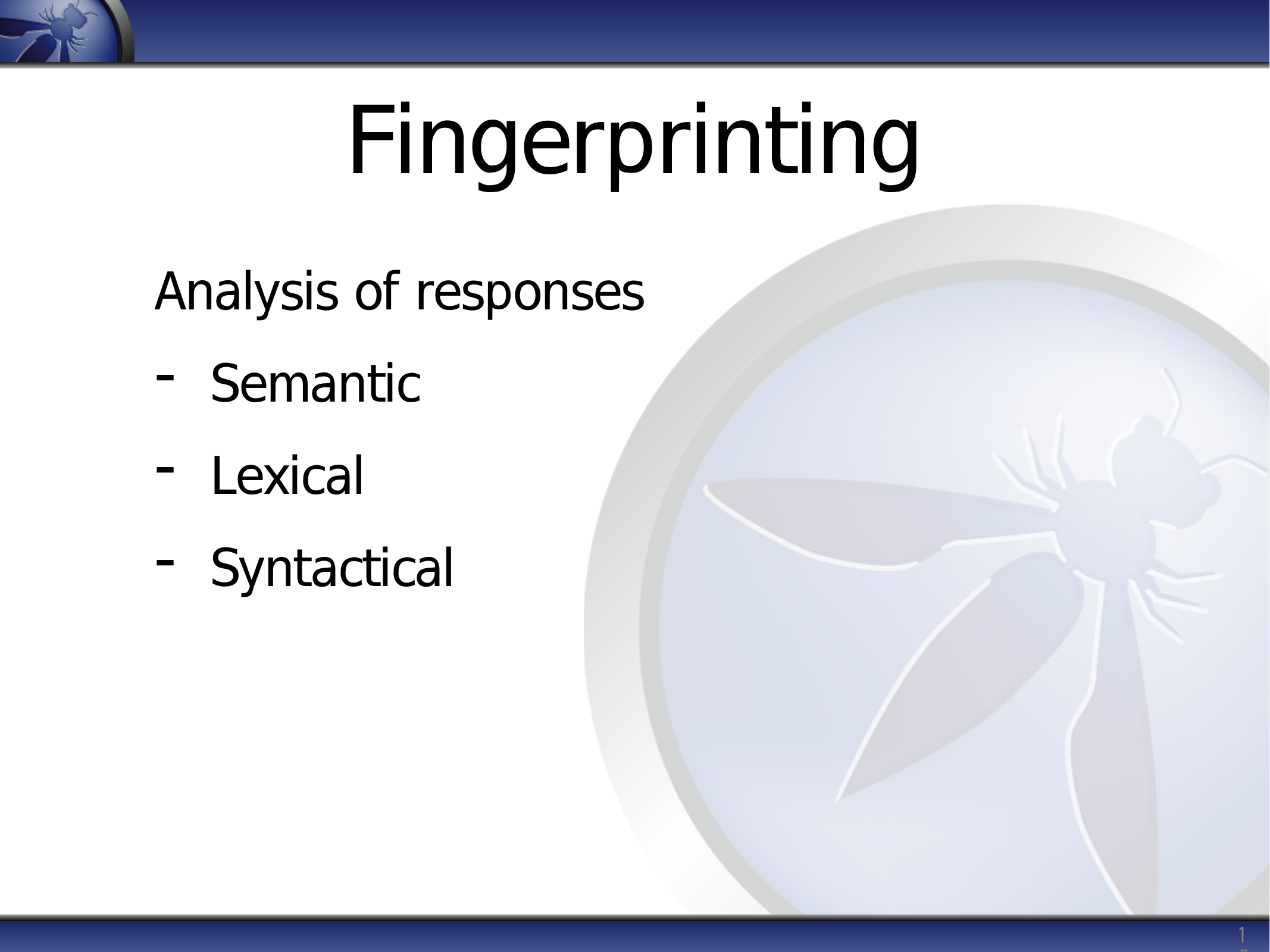

# Fingerprinting
Analysis of responses
Semantic
Lexical
Syntactical
15